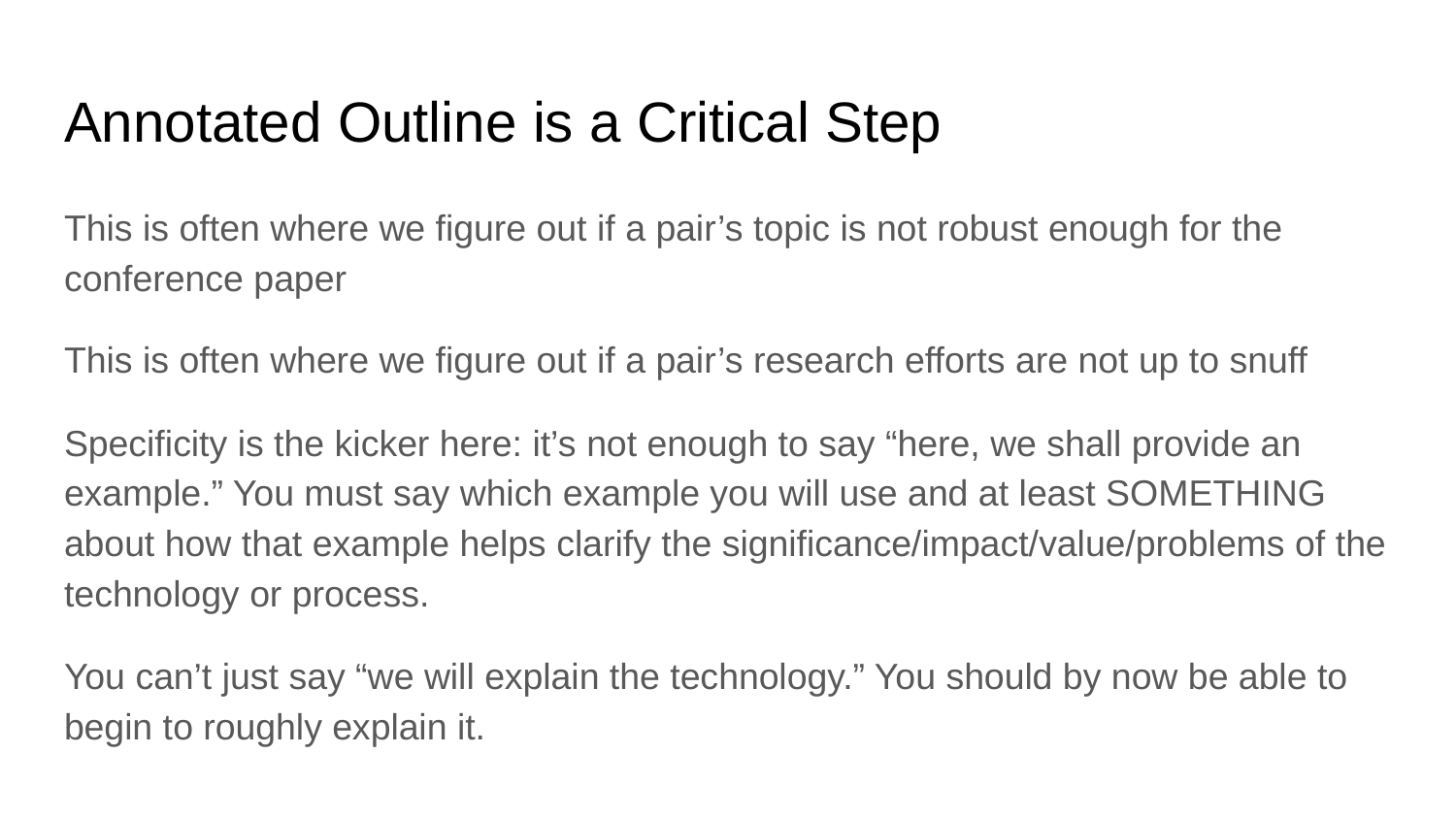

# Annotated Outline is a Critical Step
This is often where we figure out if a pair’s topic is not robust enough for the conference paper
This is often where we figure out if a pair’s research efforts are not up to snuff
Specificity is the kicker here: it’s not enough to say “here, we shall provide an example.” You must say which example you will use and at least SOMETHING about how that example helps clarify the significance/impact/value/problems of the technology or process.
You can’t just say “we will explain the technology.” You should by now be able to begin to roughly explain it.